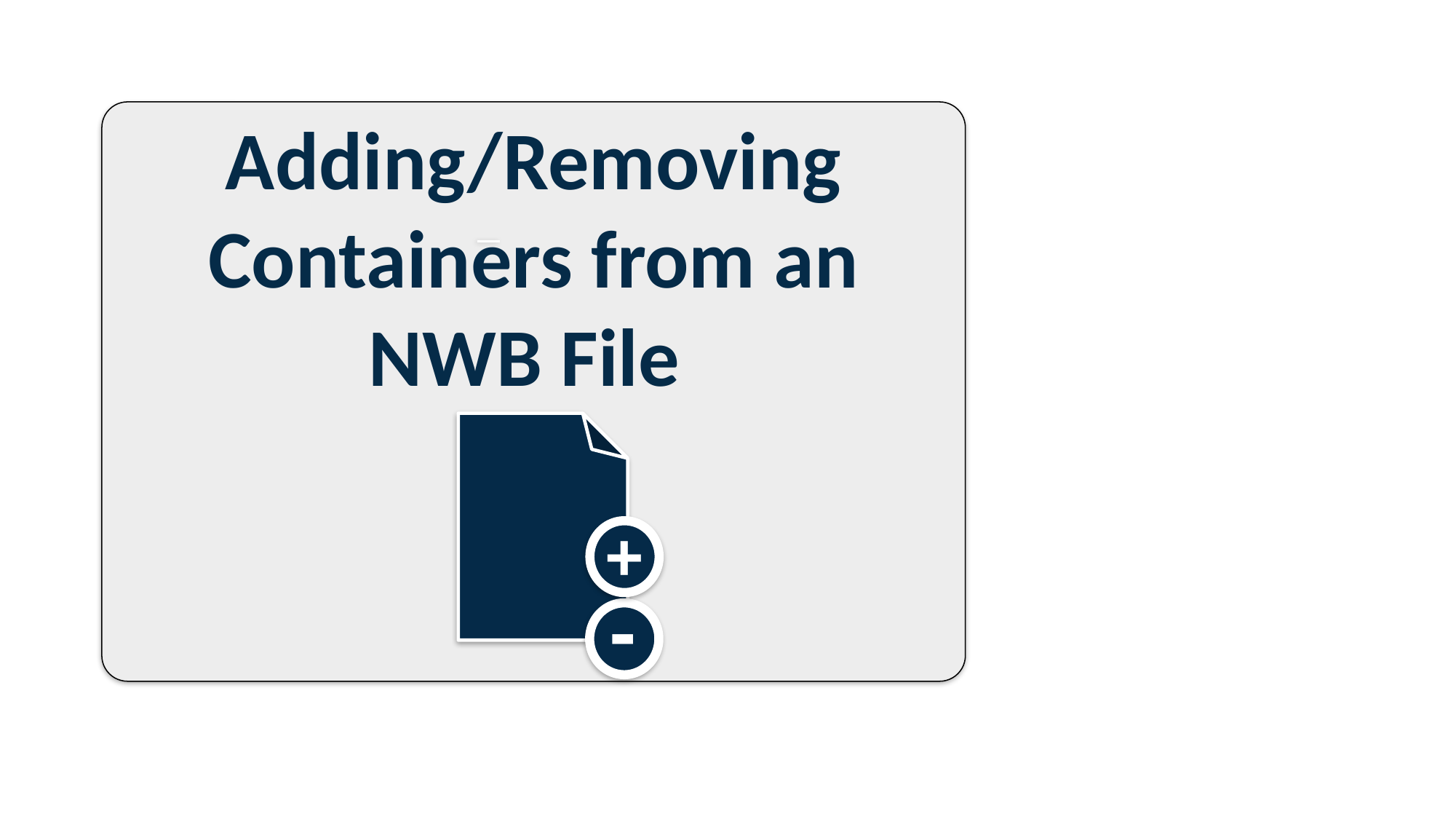

Adding/Removing Containers from an NWB File

+

-